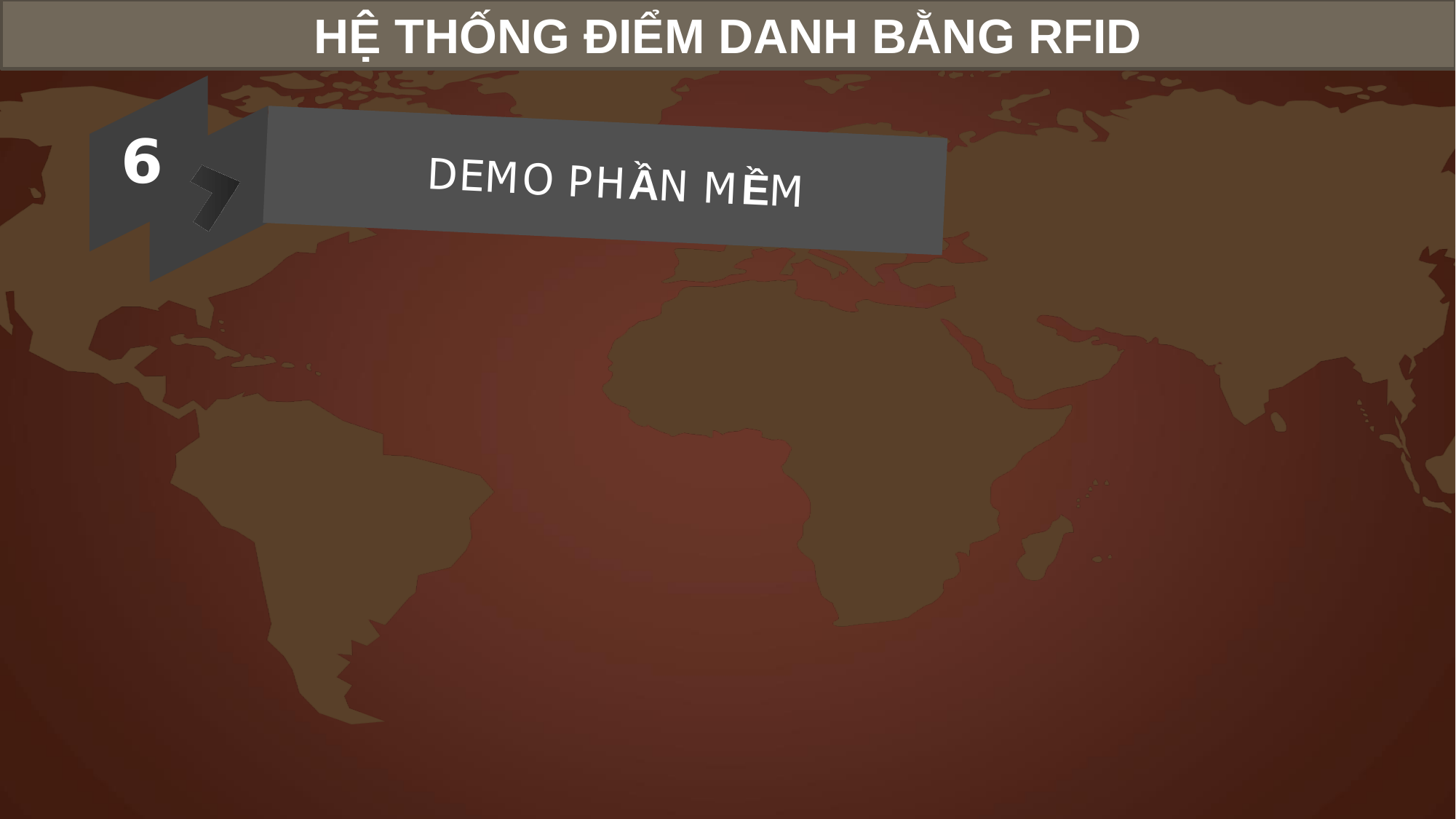

HỆ THỐNG ĐIỂM DANH BẰNG RFID

6
 DEMO PHẦN MỀM